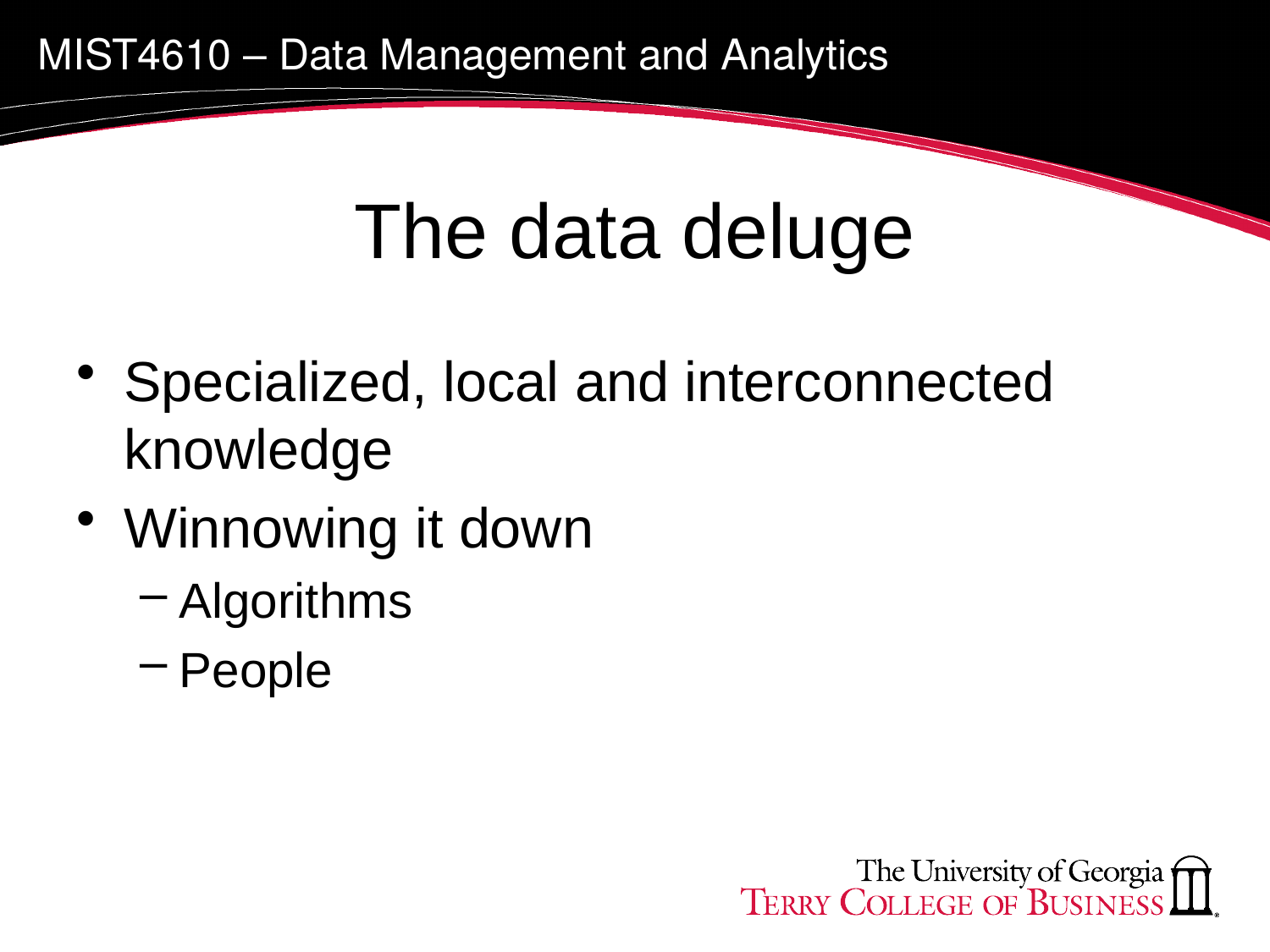

# The data deluge
Specialized, local and interconnected knowledge
Winnowing it down
Algorithms
People